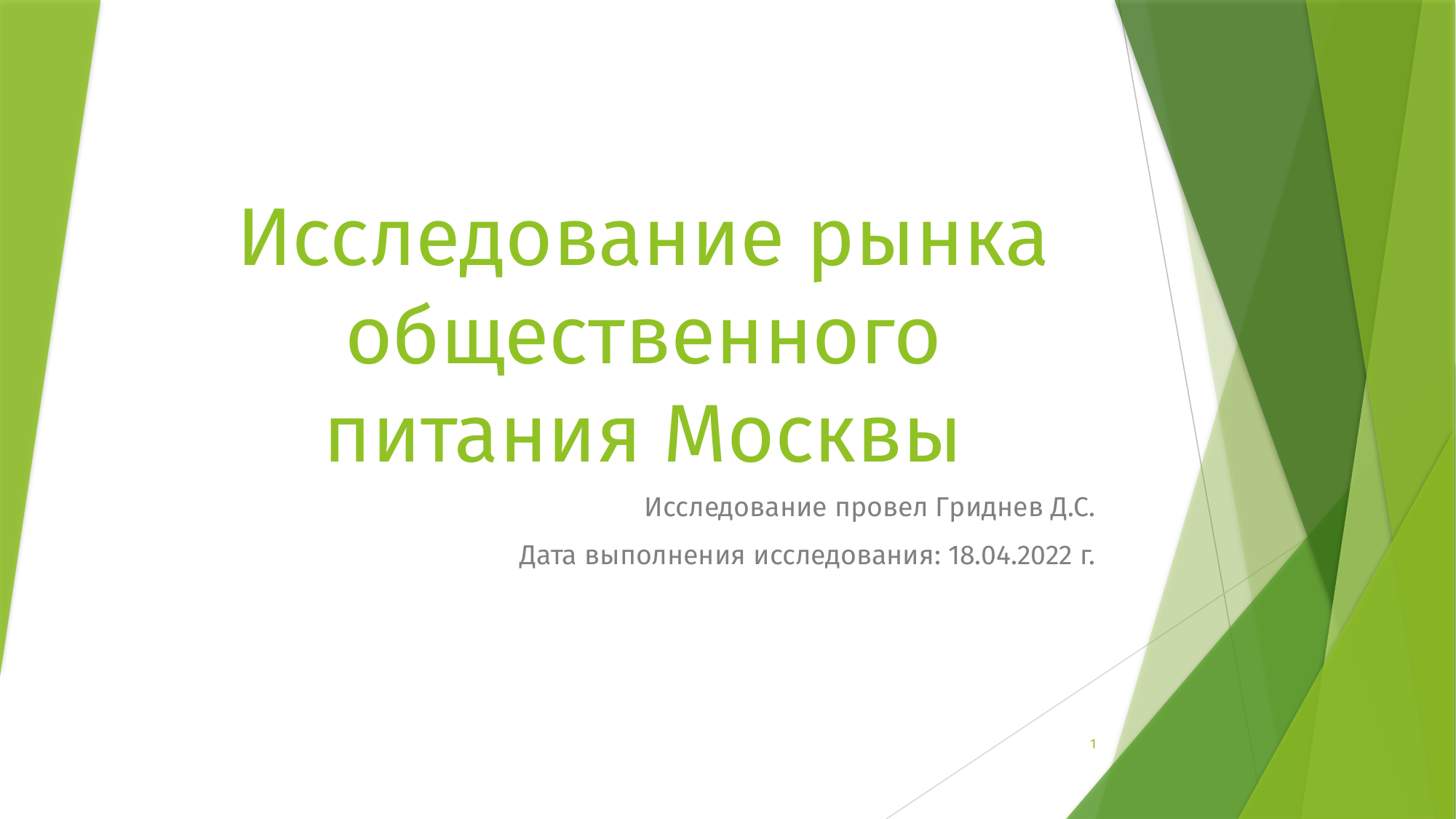

# Исследование рынка общественного питания Москвы
Исследование провел Гриднев Д.С.
Дата выполнения исследования: 18.04.2022 г.
1